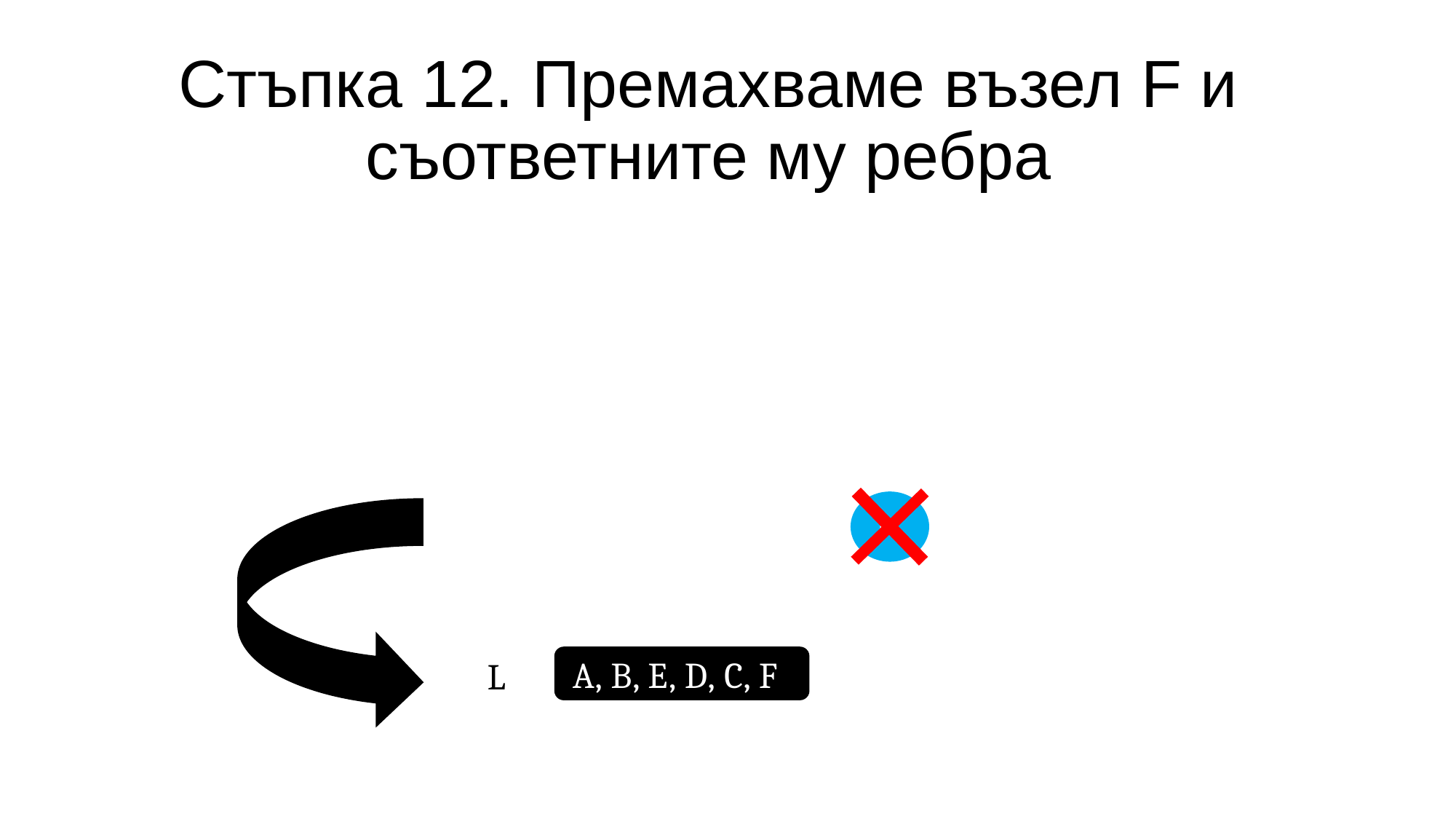

Стъпка 12. Премахваме възел F и съответните му ребра

F

L
A, B, E, D, C, F